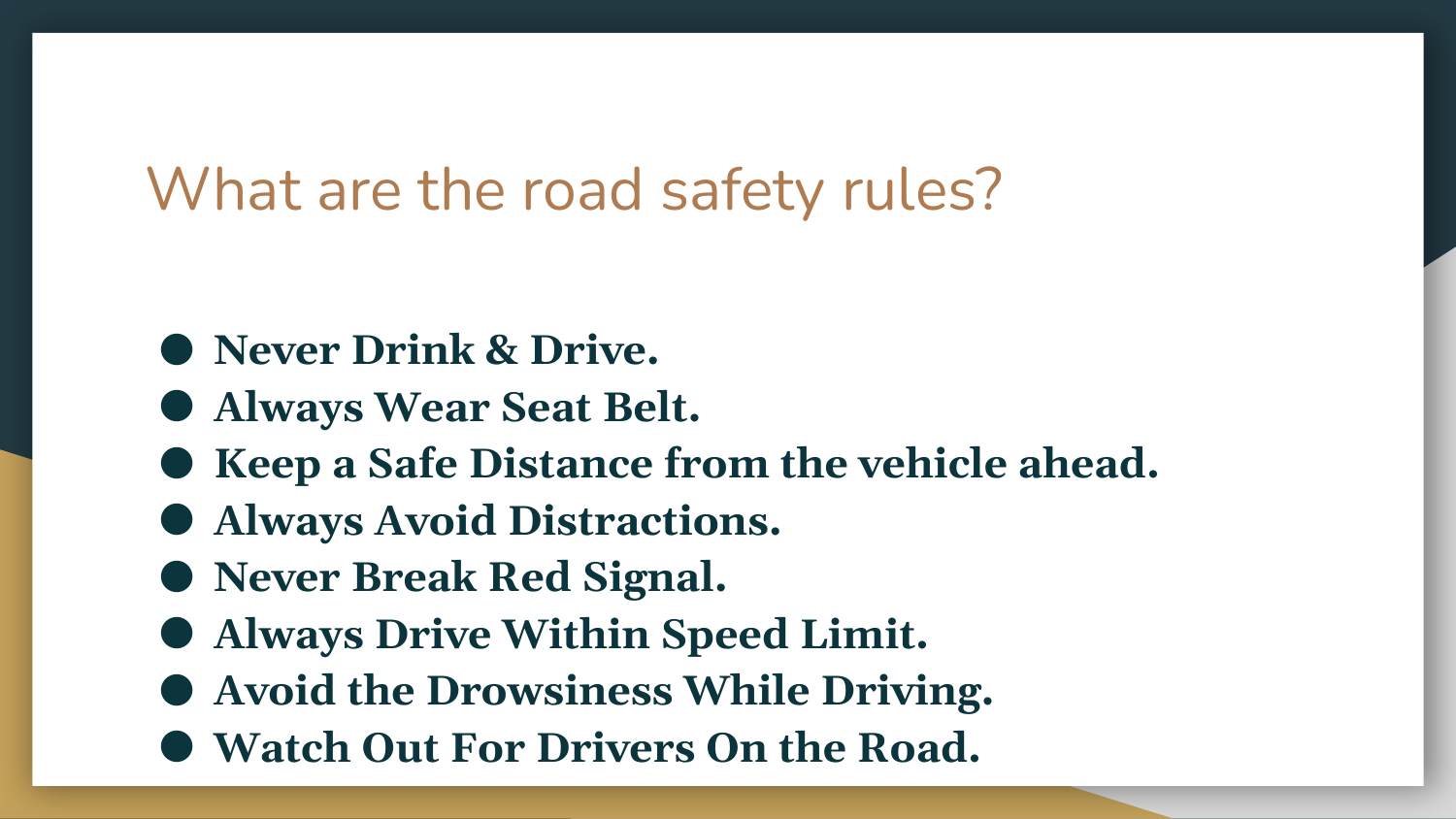

# What are the road safety rules?
Never Drink & Drive.
Always Wear Seat Belt.
Keep a Safe Distance from the vehicle ahead.
Always Avoid Distractions.
Never Break Red Signal.
Always Drive Within Speed Limit.
Avoid the Drowsiness While Driving.
Watch Out For Drivers On the Road.